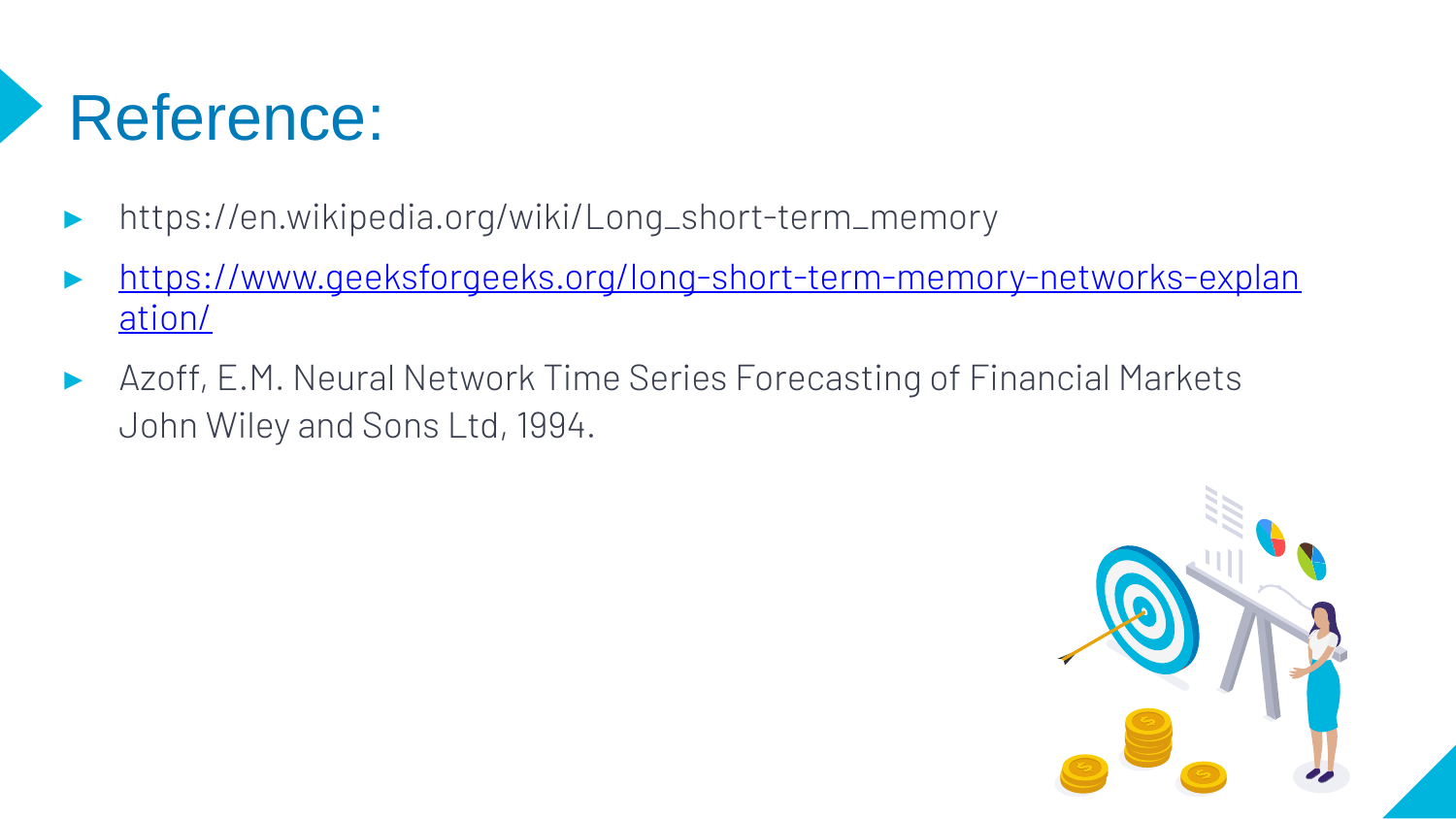

Reference:
https://en.wikipedia.org/wiki/Long_short-term_memory
https://www.geeksforgeeks.org/long-short-term-memory-networks-explanation/
Azoff, E.M. Neural Network Time Series Forecasting of Financial Markets John Wiley and Sons Ltd, 1994.